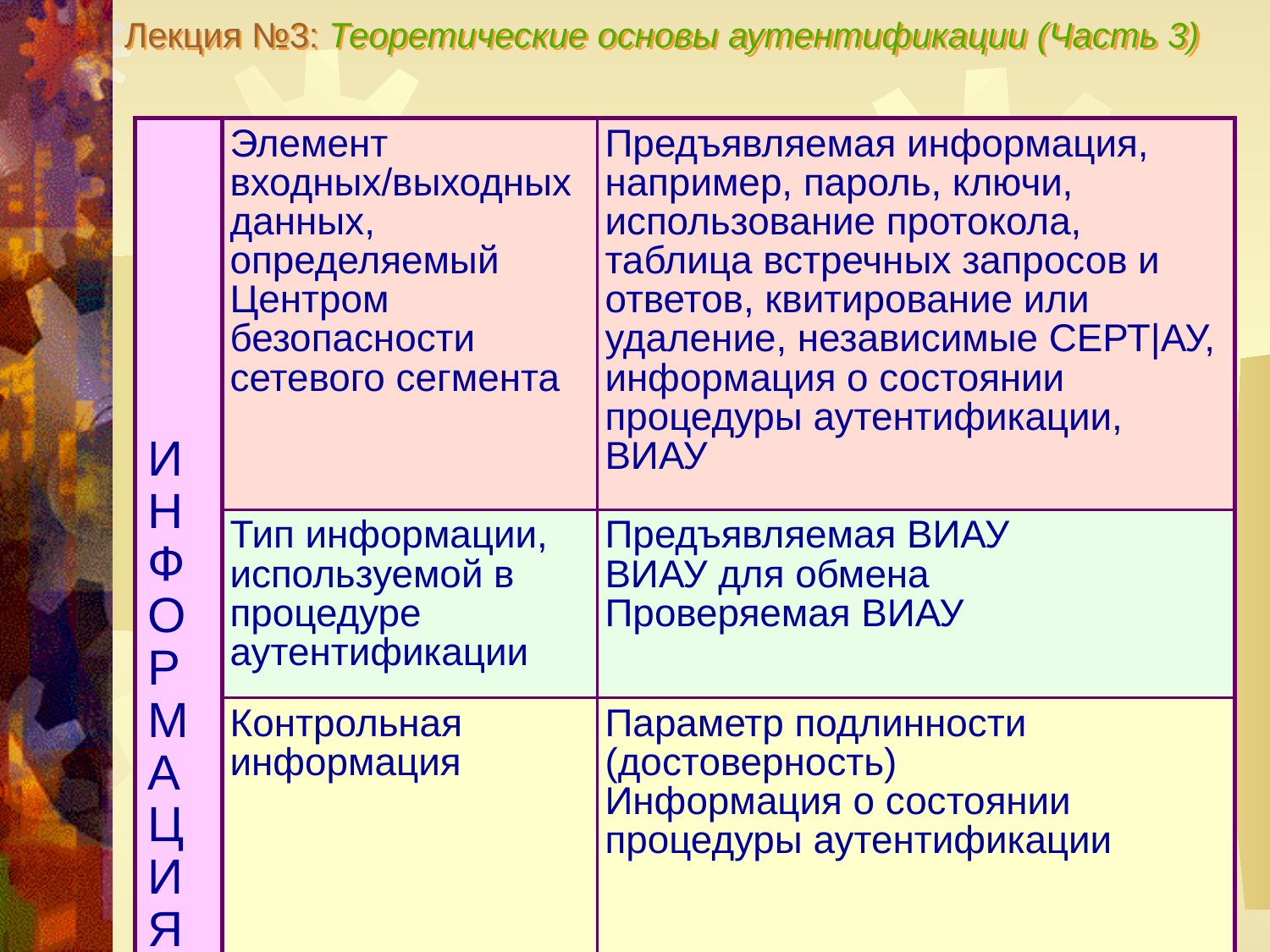

Лекция №3: Теоретические основы аутентификации (Часть 3)
| И Н Ф О Р М А Ц И Я | Элемент входных/выходных данных, определяемый Центром безопасности сетевого сегмента | Предъявляемая информация, например, пароль, ключи, использование протокола, таблица встречных запросов и ответов, квитирование или удаление, независимые СЕРТ|АУ, информация о состоянии процедуры аутентификации, ВИАУ |
| --- | --- | --- |
|  | Тип информации, используемой в процедуре аутентификации | Предъявляемая ВИАУ ВИАУ для обмена Проверяемая ВИАУ |
|  | Контрольная информация | Параметр подлинности (достоверность) Информация о состоянии процедуры аутентификации |